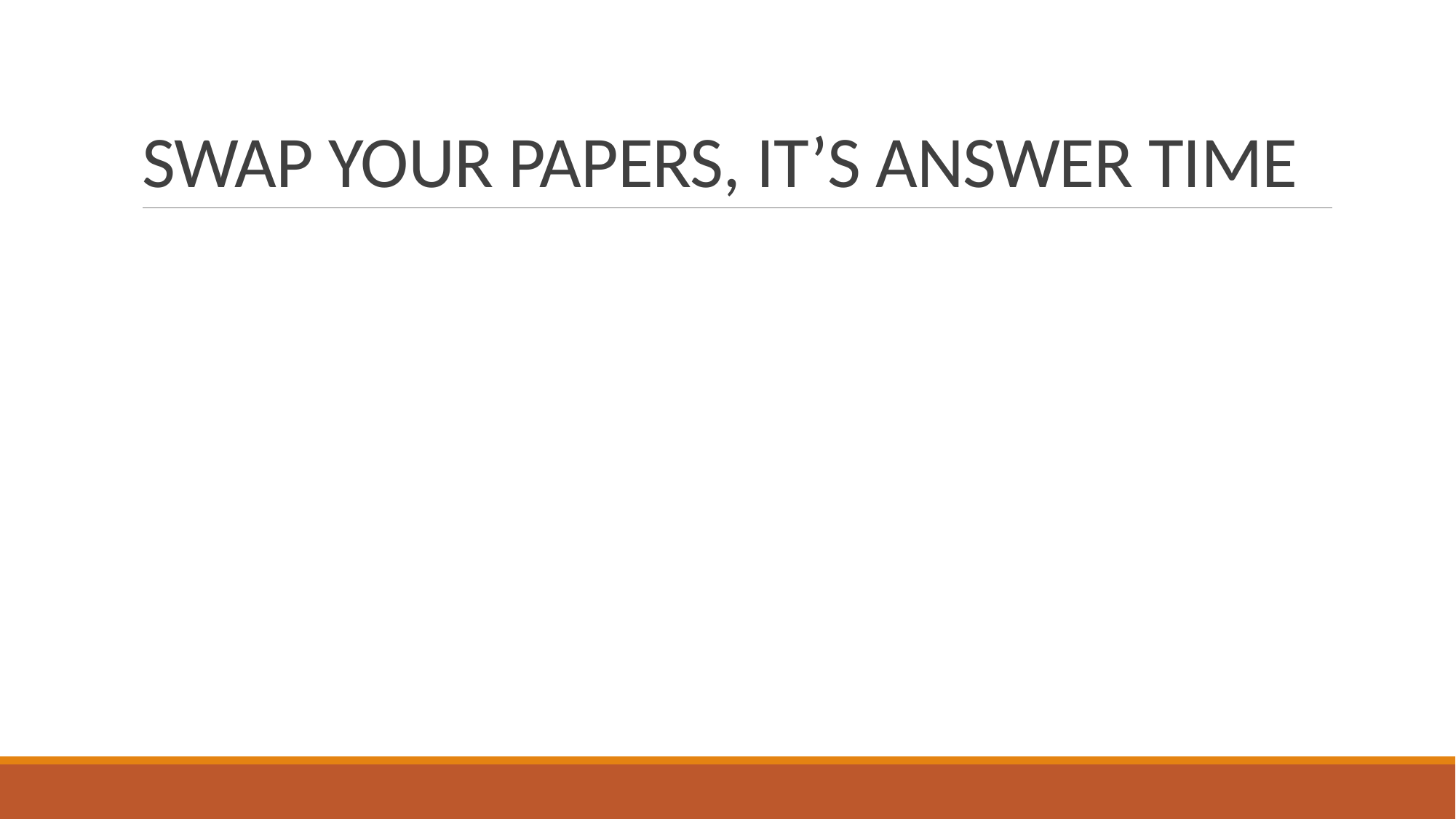

# SWAP YOUR PAPERS, IT’S ANSWER TIME